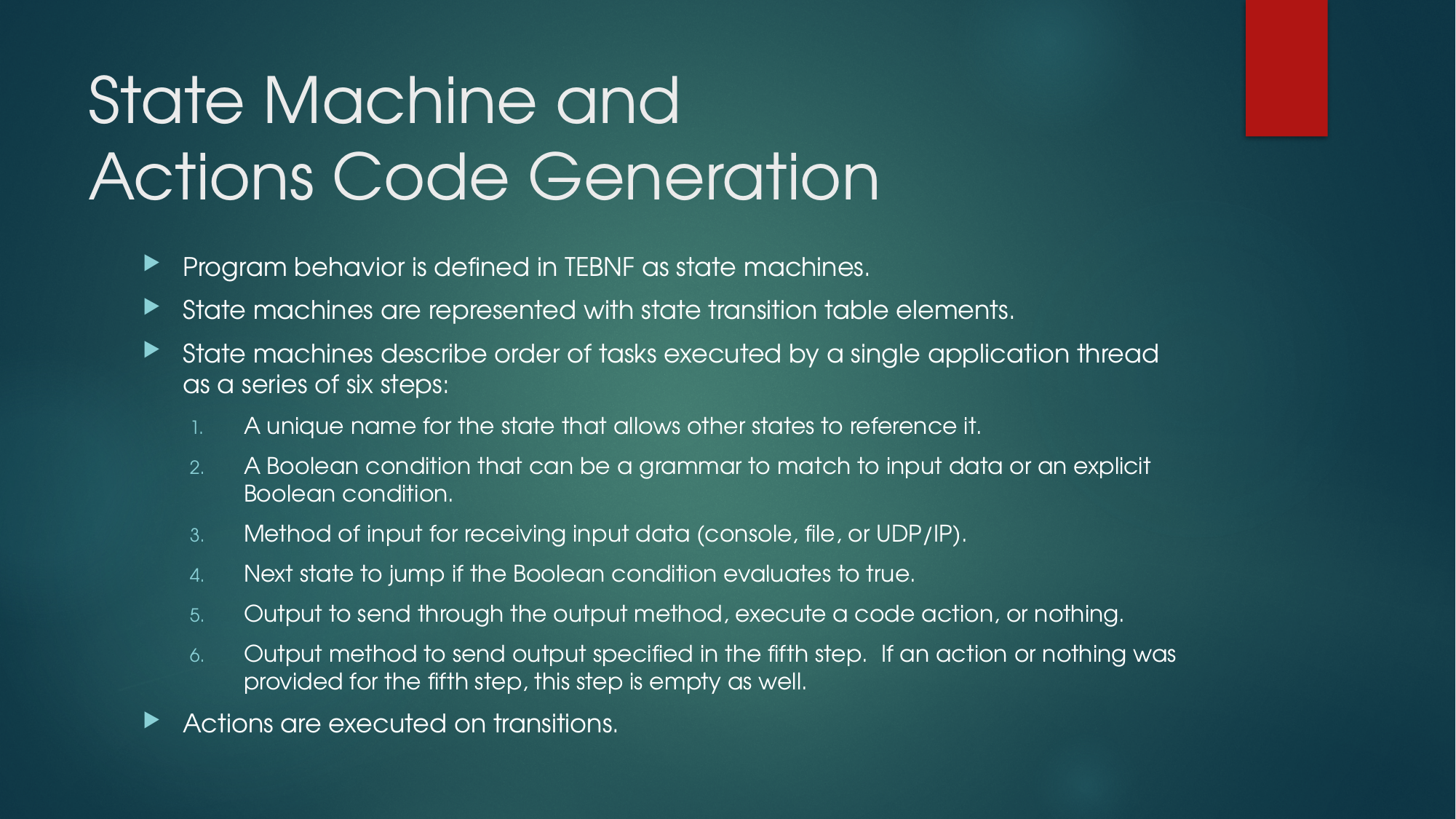

# State Machine and Actions Code Generation
Program behavior is defined in TEBNF as state machines.
State machines are represented with state transition table elements.
State machines describe order of tasks executed by a single application thread as a series of six steps:
A unique name for the state that allows other states to reference it.
A Boolean condition that can be a grammar to match to input data or an explicit Boolean condition.
Method of input for receiving input data (console, file, or UDP/IP).
Next state to jump if the Boolean condition evaluates to true.
Output to send through the output method, execute a code action, or nothing.
Output method to send output specified in the fifth step.  If an action or nothing was provided for the fifth step, this step is empty as well.
Actions are executed on transitions.